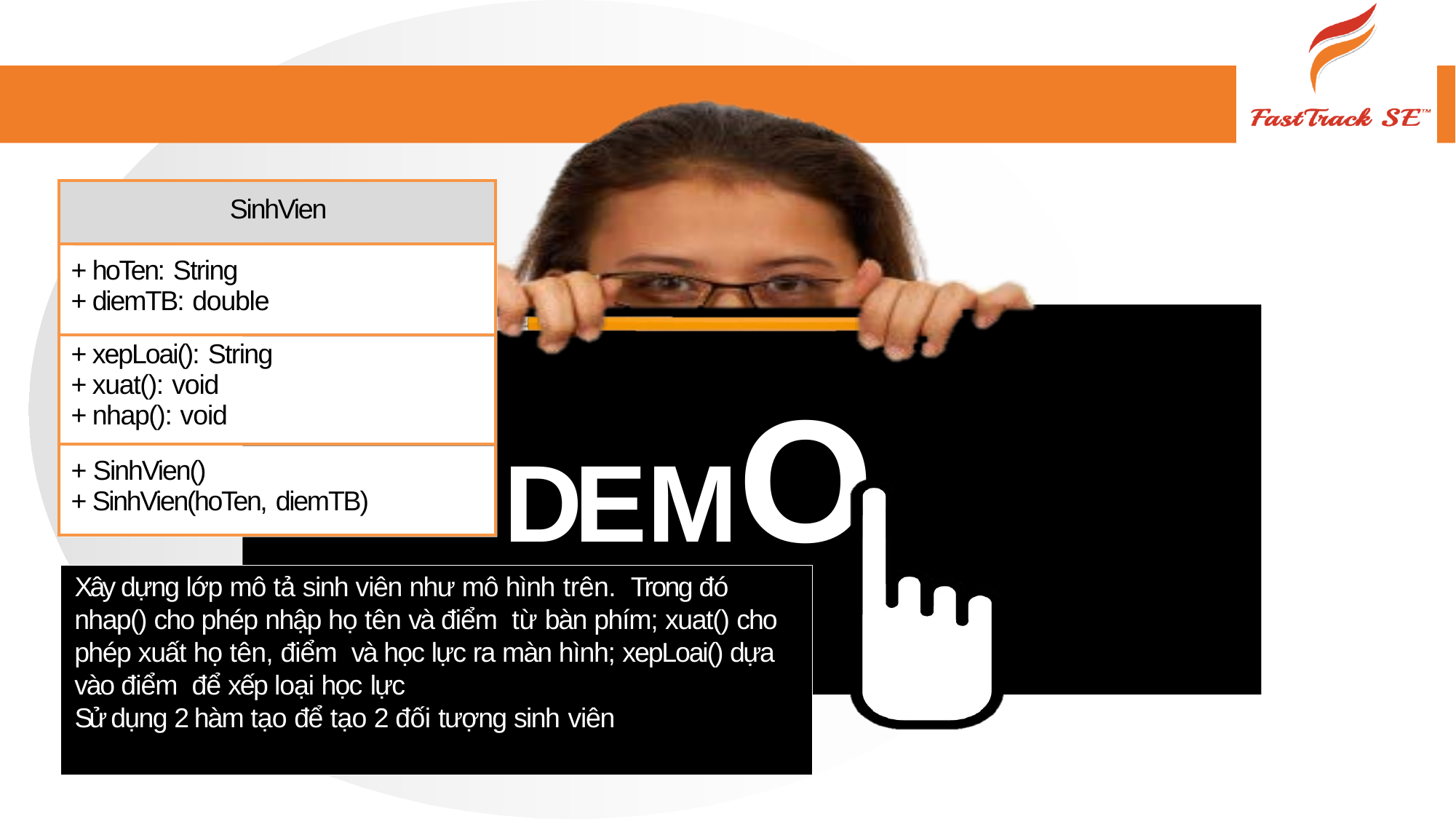

| SinhVien |
| --- |
| + hoTen: String + diemTB: double |
| + xepLoai(): String + xuat(): void + nhap(): void |
| + SinhVien() + SinhVien(hoTen, diemTB) |

DEMO

Xây dựng lớp mô tả sinh viên như mô hình trên.  Trong đó nhap() cho phép nhập họ tên và điểm  từ bàn phím; xuat() cho phép xuất họ tên, điểm  và học lực ra màn hình; xepLoai() dựa vào điểm  để xếp loại học lực
Sử dụng 2 hàm tạo để tạo 2 đối tượng sinh viên